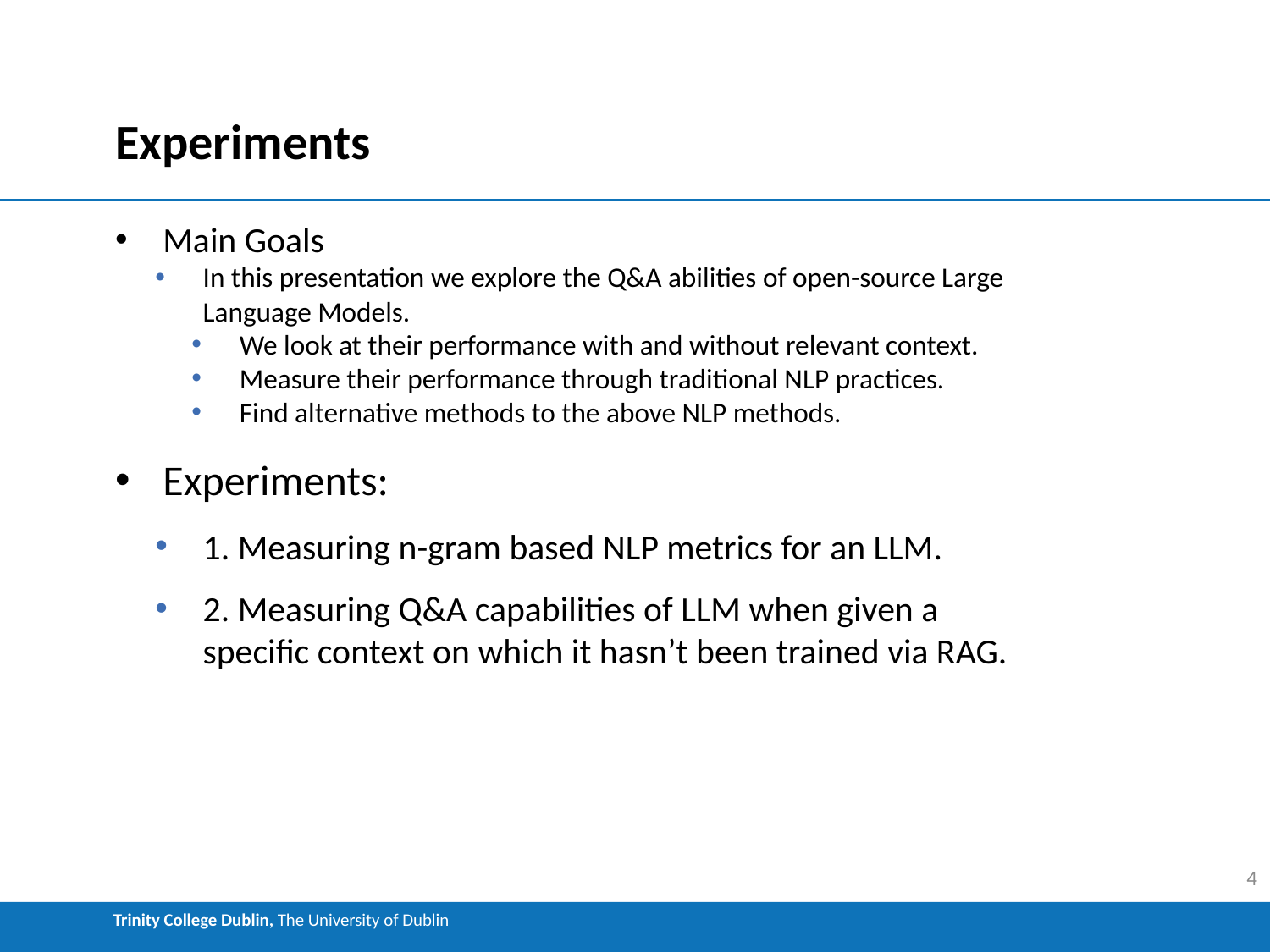

# Experiments
Main Goals
In this presentation we explore the Q&A abilities of open-source Large Language Models.
We look at their performance with and without relevant context.
Measure their performance through traditional NLP practices.
Find alternative methods to the above NLP methods.
Experiments:
1. Measuring n-gram based NLP metrics for an LLM.
2. Measuring Q&A capabilities of LLM when given a specific context on which it hasn’t been trained via RAG.
4